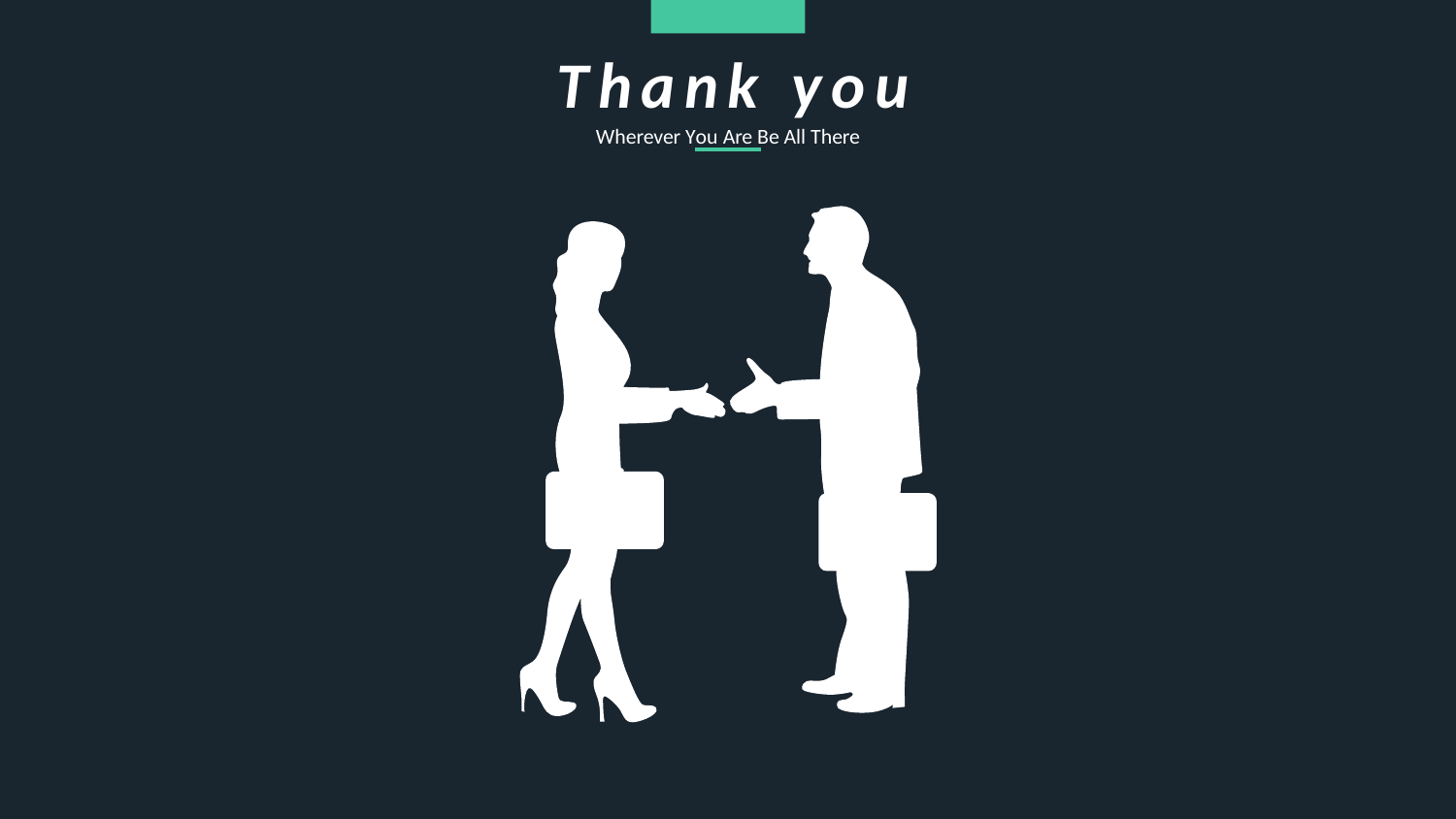

Thank you
Wherever You Are Be All There